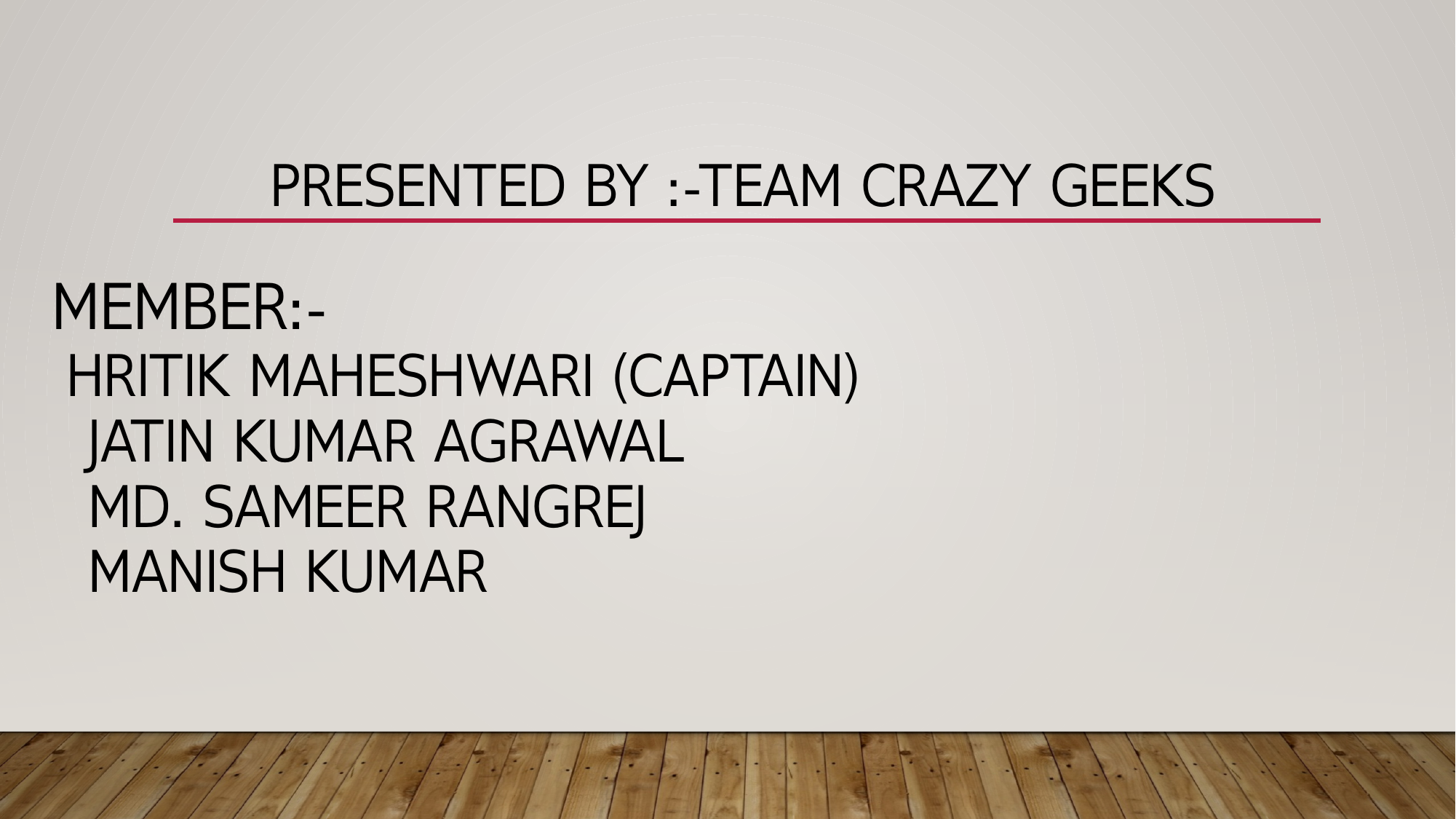

# PRESENTED BY :-TEAM CRAZY GEEKS MEMBER:- HRITIK MAHESHWARI (CAPTAIN) JATIN KUMAR AGRAWAL MD. SAMEER RANGREJ MANISH KUMAR